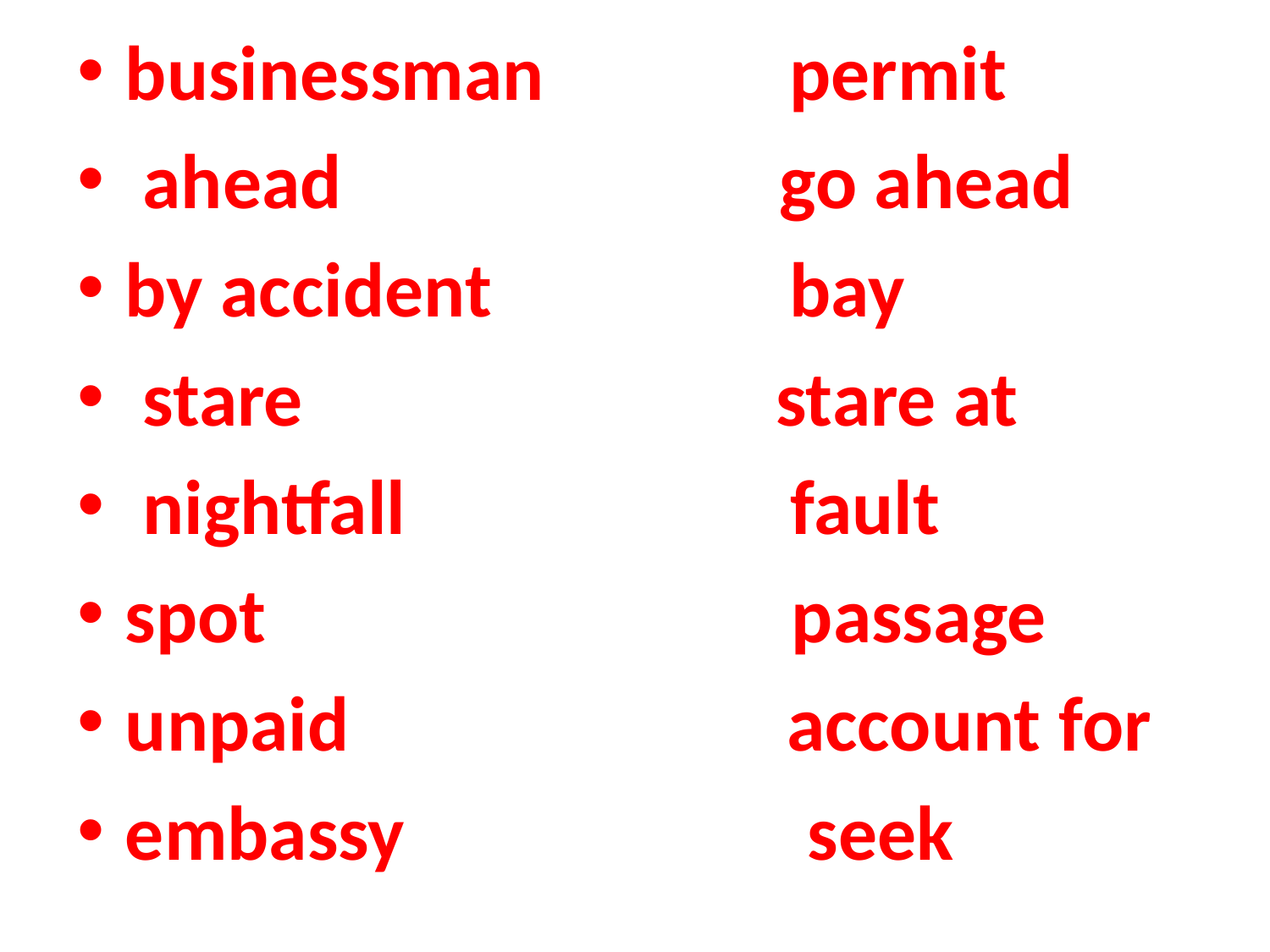

businessman              permit
 ahead                         go ahead
by accident                 bay
 stare                           stare at
 nightfall                      fault
spot                              passage
unpaid                         account for
embassy                       seek